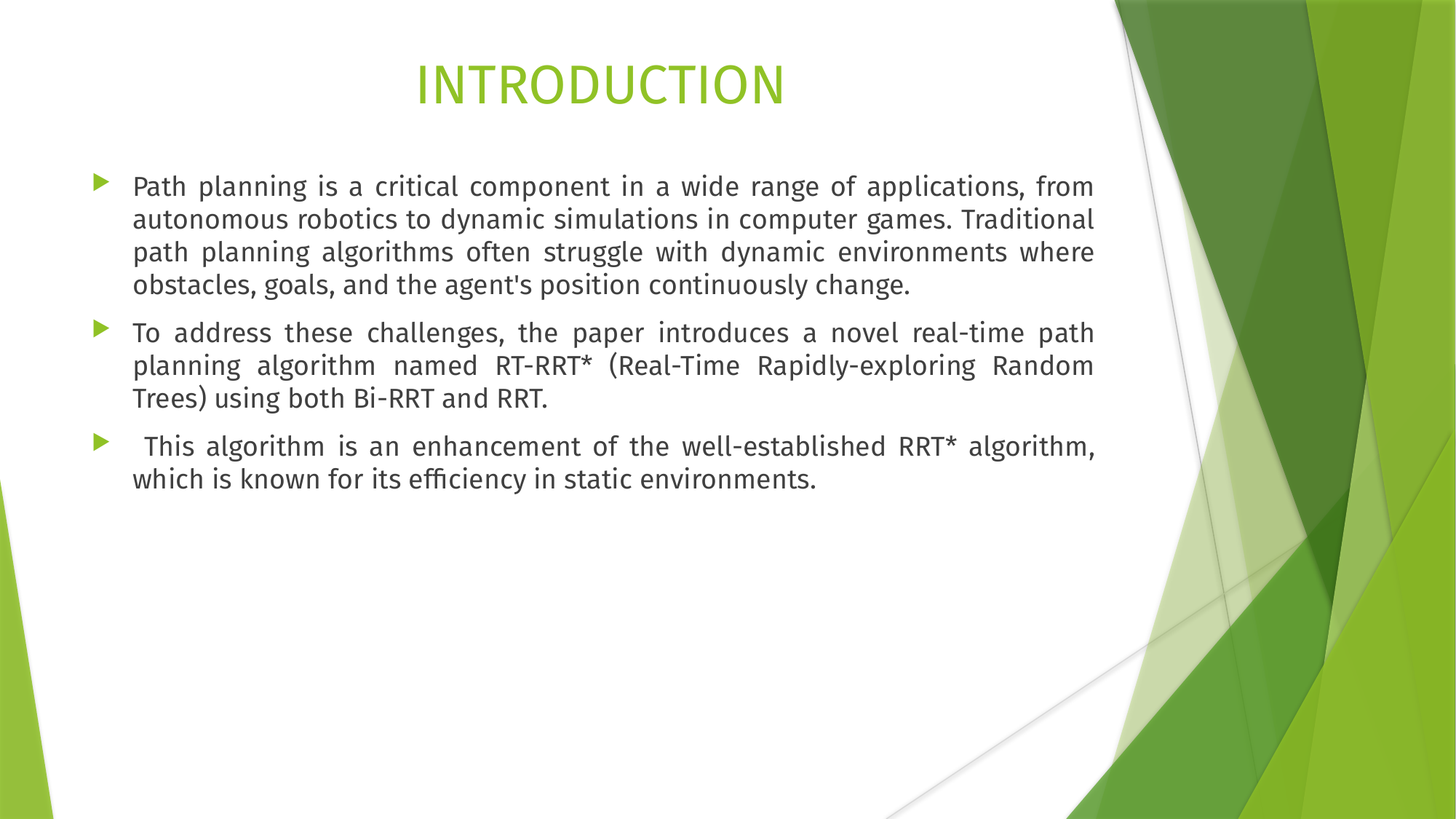

# INTRODUCTION
Path planning is a critical component in a wide range of applications, from autonomous robotics to dynamic simulations in computer games. Traditional path planning algorithms often struggle with dynamic environments where obstacles, goals, and the agent's position continuously change.
To address these challenges, the paper introduces a novel real-time path planning algorithm named RT-RRT* (Real-Time Rapidly-exploring Random Trees) using both Bi-RRT and RRT.
 This algorithm is an enhancement of the well-established RRT* algorithm, which is known for its efficiency in static environments.